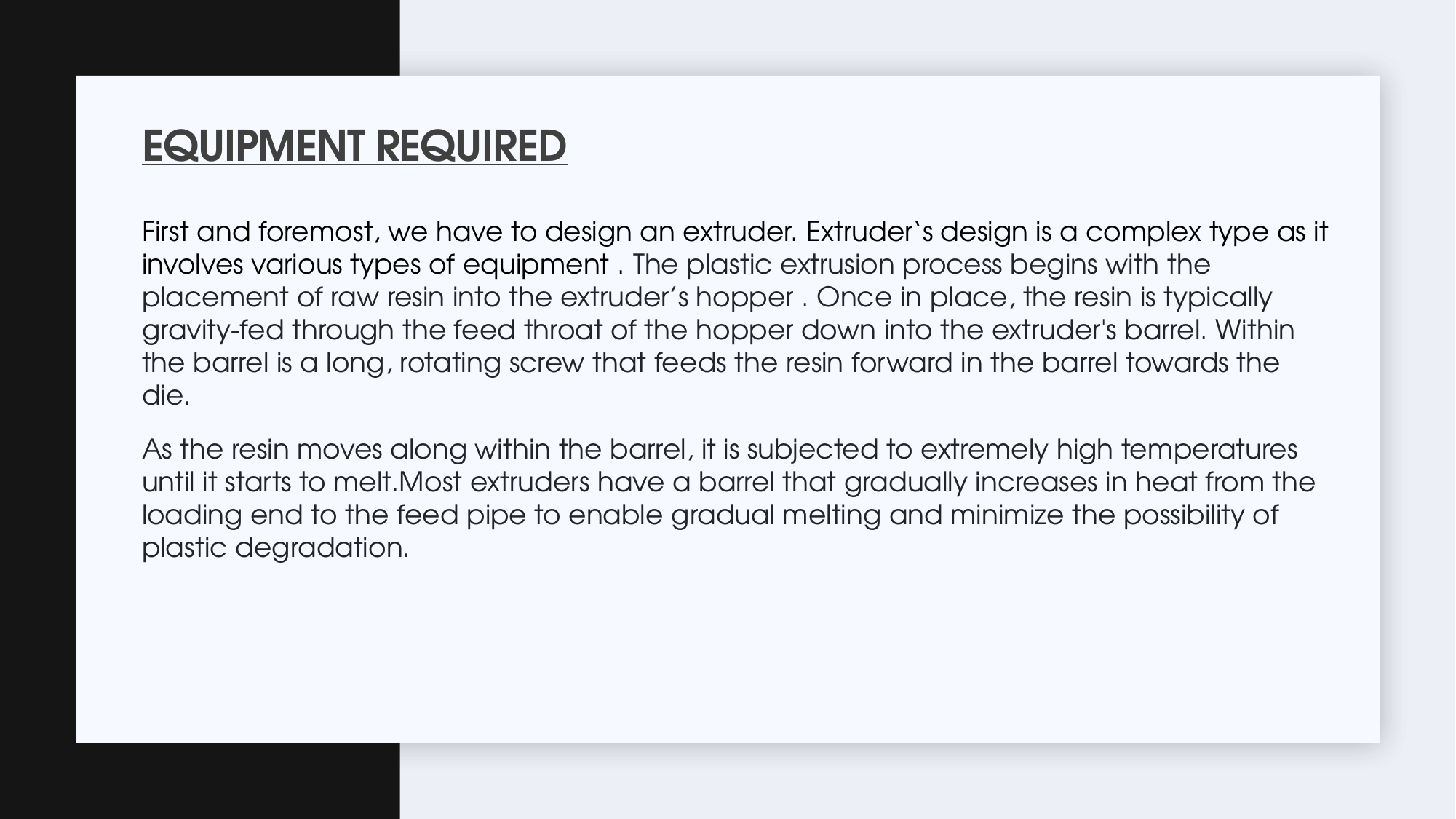

# Equipment required
First and foremost, we have to design an extruder. Extruder‘s design is a complex type as it involves various types of equipment . The plastic extrusion process begins with the placement of raw resin into the extruder’s hopper . Once in place, the resin is typically gravity-fed through the feed throat of the hopper down into the extruder's barrel. Within the barrel is a long, rotating screw that feeds the resin forward in the barrel towards the die.
As the resin moves along within the barrel, it is subjected to extremely high temperatures until it starts to melt.Most extruders have a barrel that gradually increases in heat from the loading end to the feed pipe to enable gradual melting and minimize the possibility of plastic degradation.